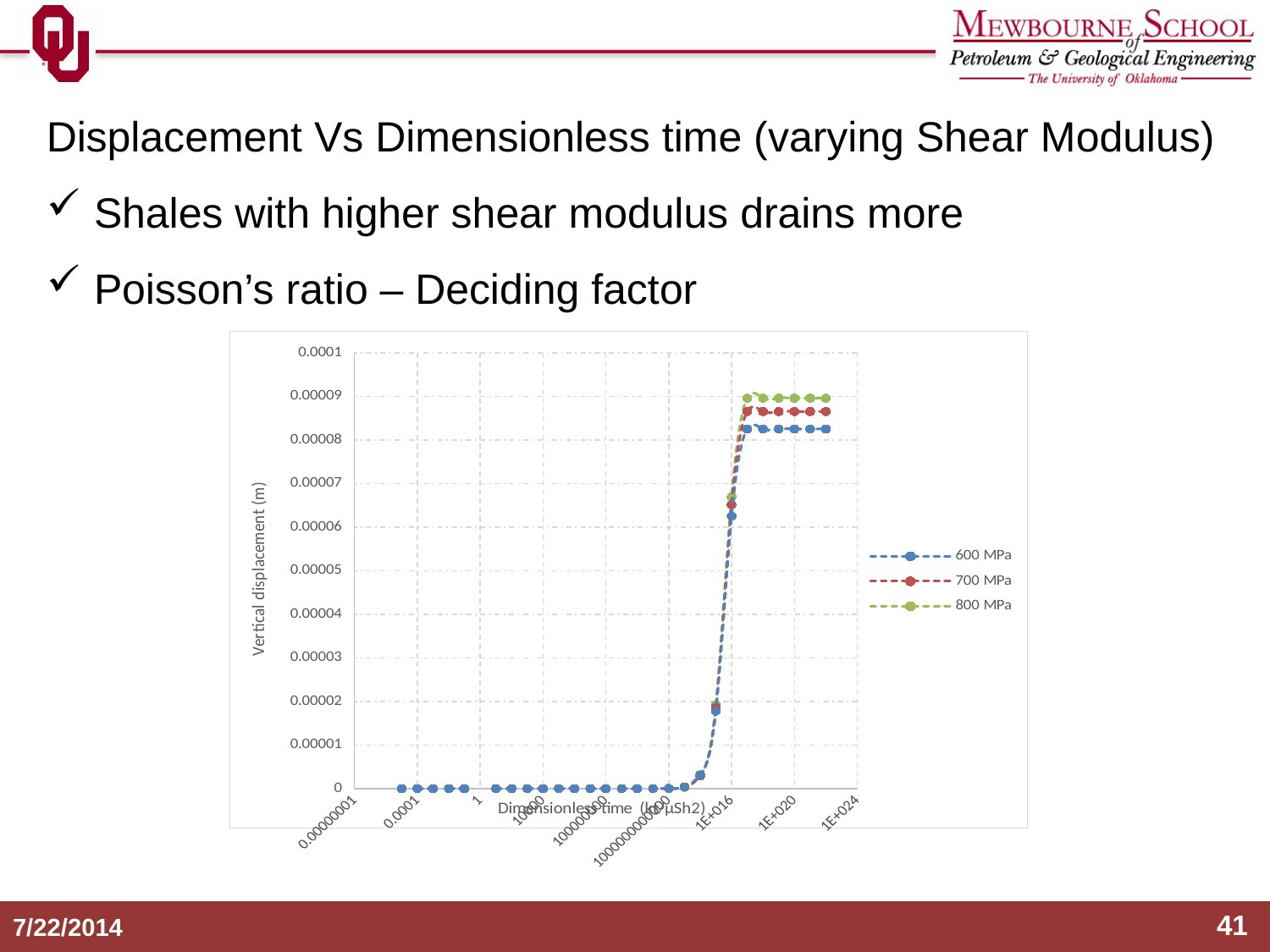

Displacement Vs Dimensionless time (varying Shear Modulus)
Shales with higher shear modulus drains more
Poisson’s ratio – Deciding factor

### Chart

| Category |  |  |  |
|---|---|---|---|
41

7/22/2014